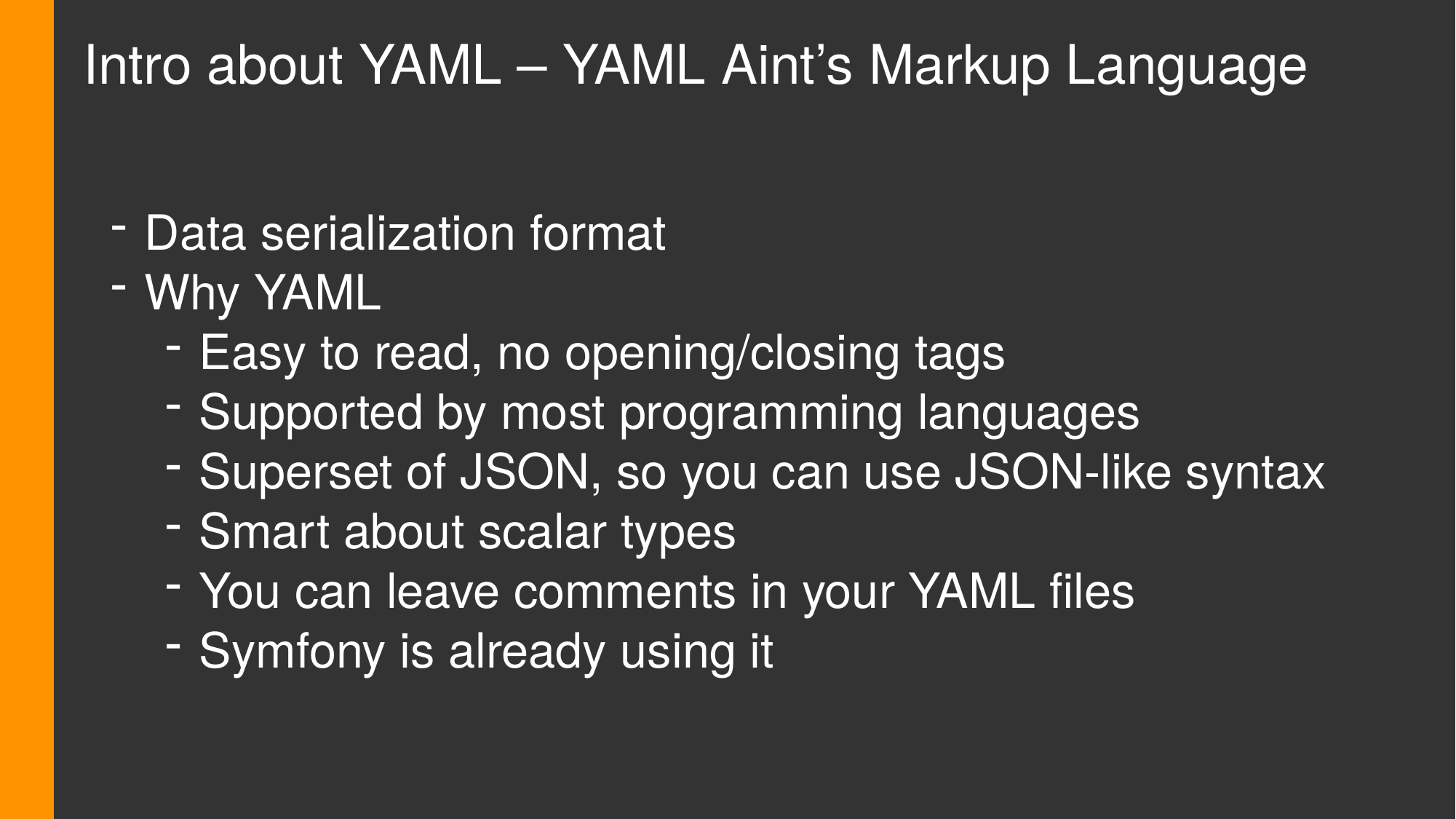

# Intro about YAML – YAML Aint’s Markup Language
Data serialization format
Why YAML
Easy to read, no opening/closing tags
Supported by most programming languages
Superset of JSON, so you can use JSON-like syntax
Smart about scalar types
You can leave comments in your YAML files
Symfony is already using it